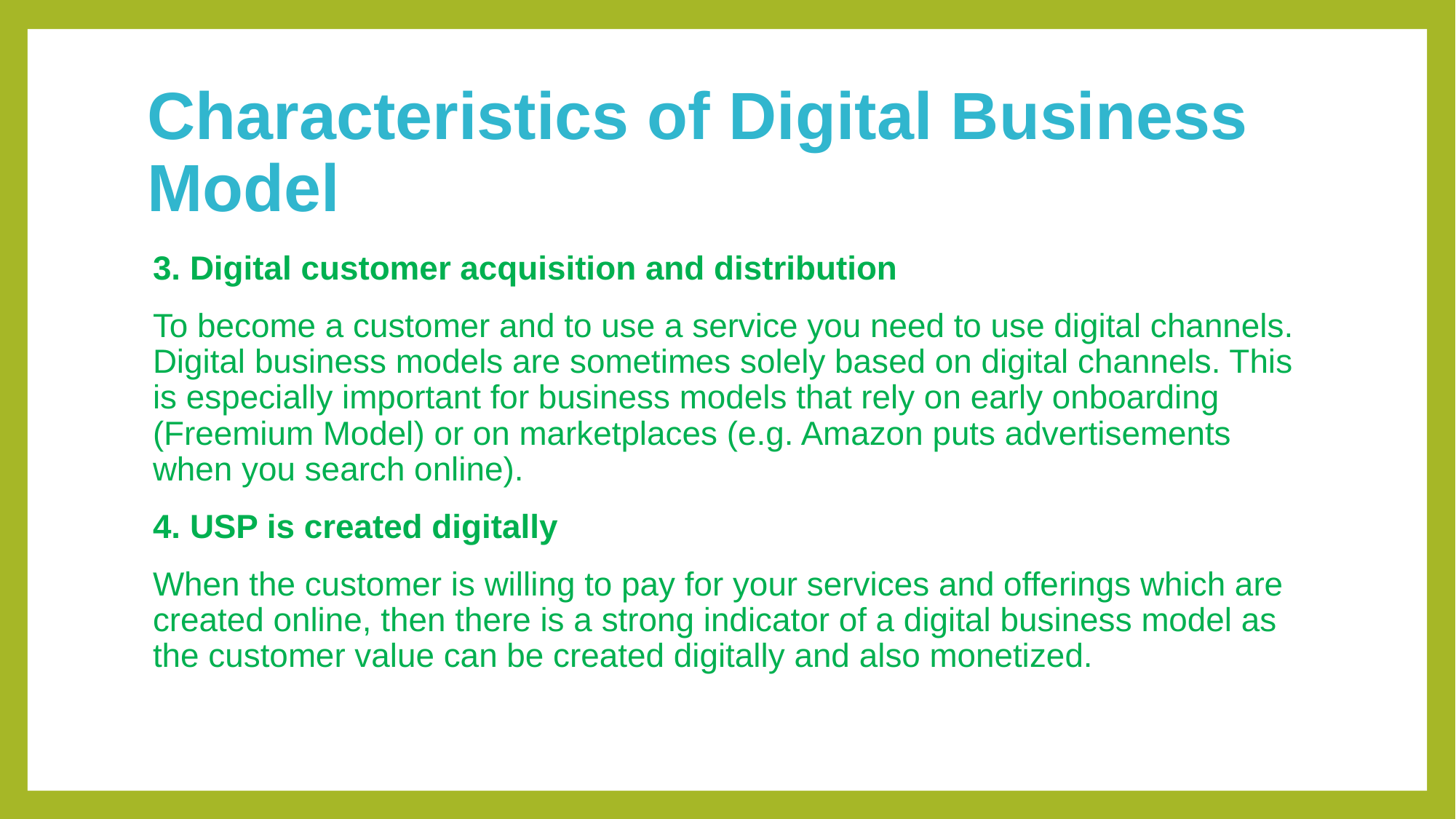

# Characteristics of Digital Business Model
3. Digital customer acquisition and distribution
To become a customer and to use a service you need to use digital channels. Digital business models are sometimes solely based on digital channels. This is especially important for business models that rely on early onboarding (Freemium Model) or on marketplaces (e.g. Amazon puts advertisements when you search online).
4. USP is created digitally
When the customer is willing to pay for your services and offerings which are created online, then there is a strong indicator of a digital business model as the customer value can be created digitally and also monetized.